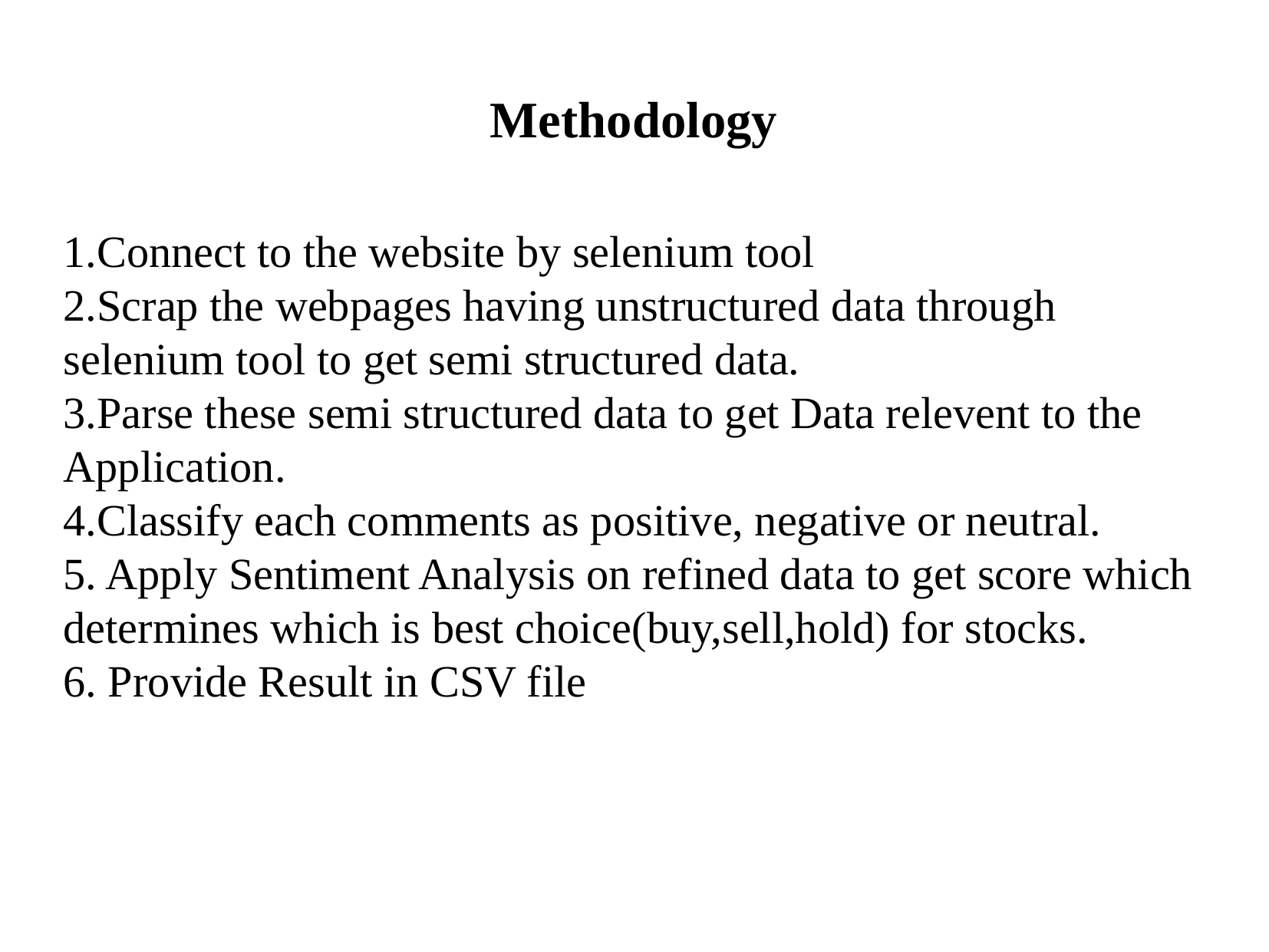

Methodology

1.Connect to the website by selenium tool
2.Scrap the webpages having unstructured data through selenium tool to get semi structured data.
3.Parse these semi structured data to get Data relevent to the Application.
4.Classify each comments as positive, negative or neutral.
5. Apply Sentiment Analysis on refined data to get score which determines which is best choice(buy,sell,hold) for stocks.
6. Provide Result in CSV file